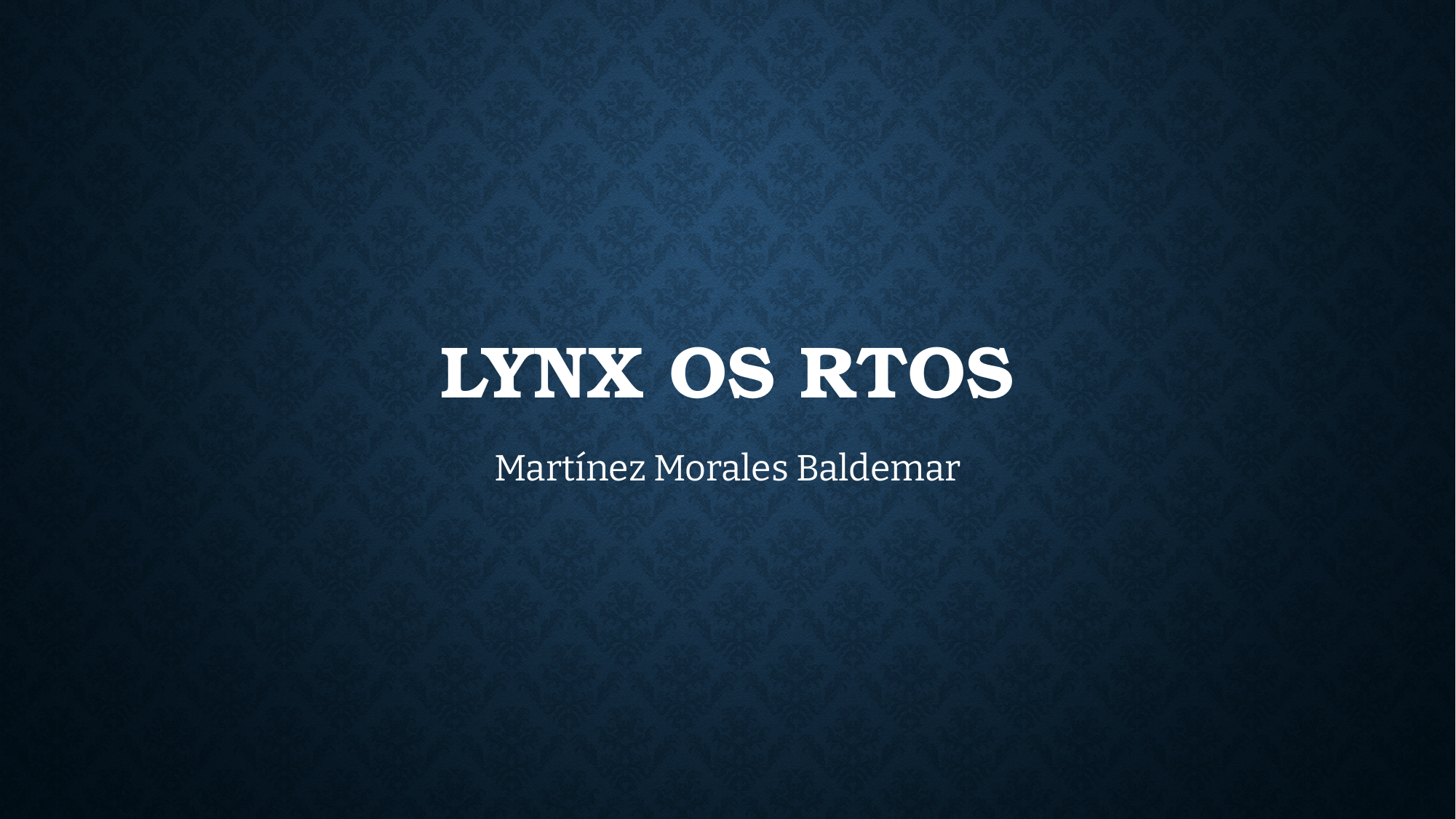

# Lynx OS RTOS
Martínez Morales Baldemar